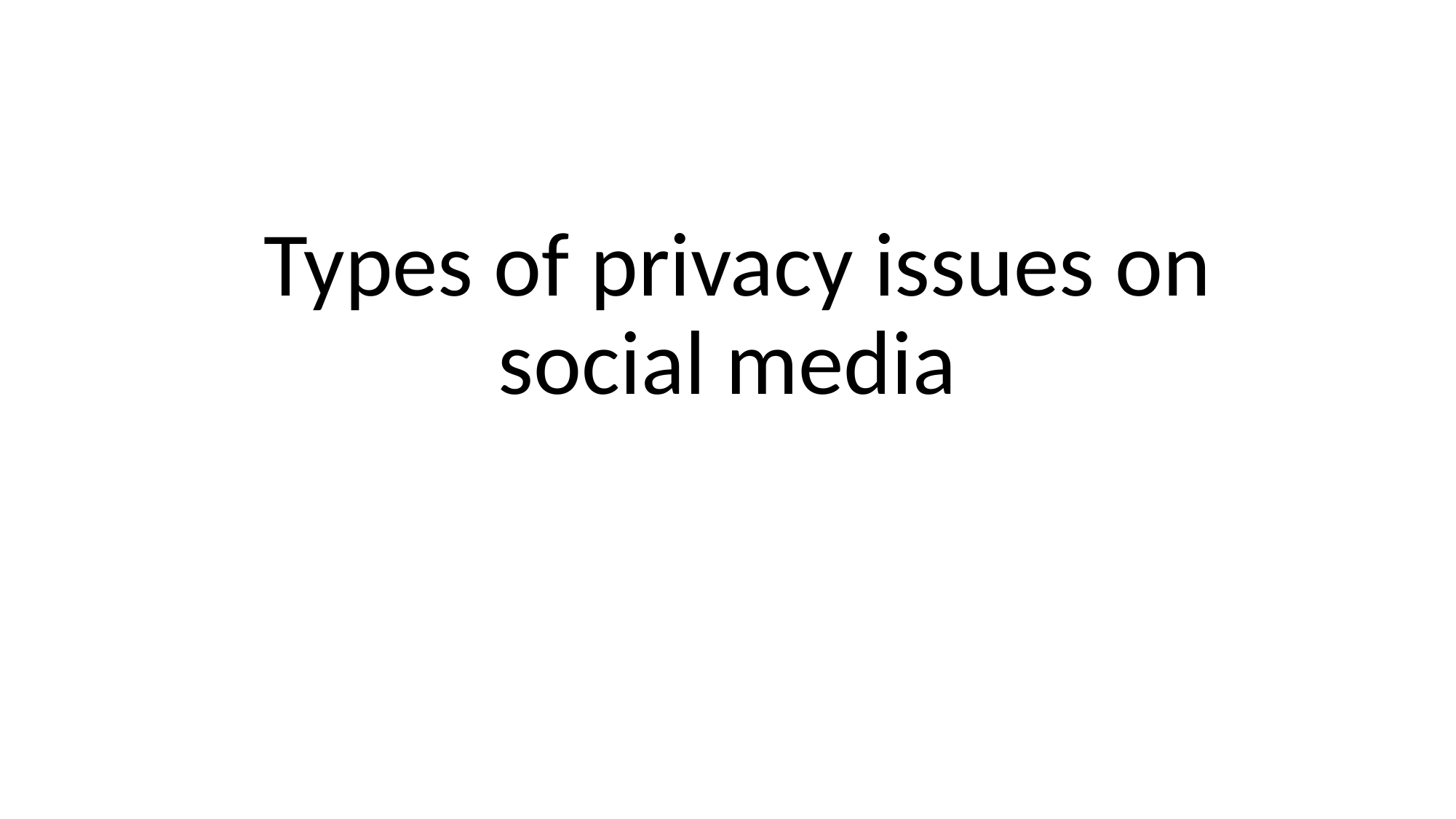

# Types of privacy issues on social media